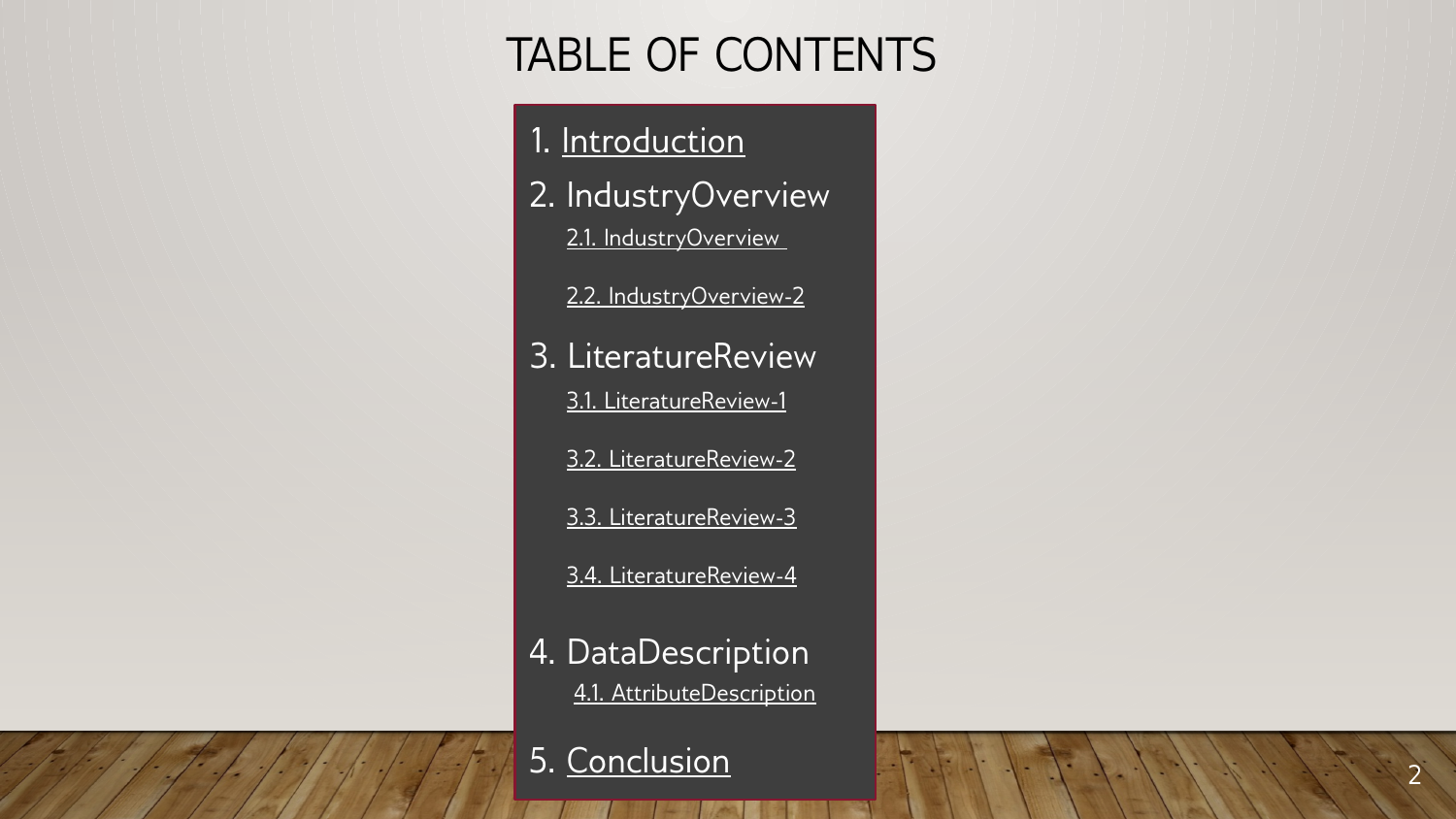

# Table of contents

1. Introduction
2. IndustryOverview
2.1. IndustryOverview

2.2. IndustryOverview-2
3. LiteratureReview
3.1. LiteratureReview-1

3.2. LiteratureReview-2

3.3. LiteratureReview-3

3.4. LiteratureReview-4

4. DataDescription
4.1. AttributeDescription
5. Conclusion
2